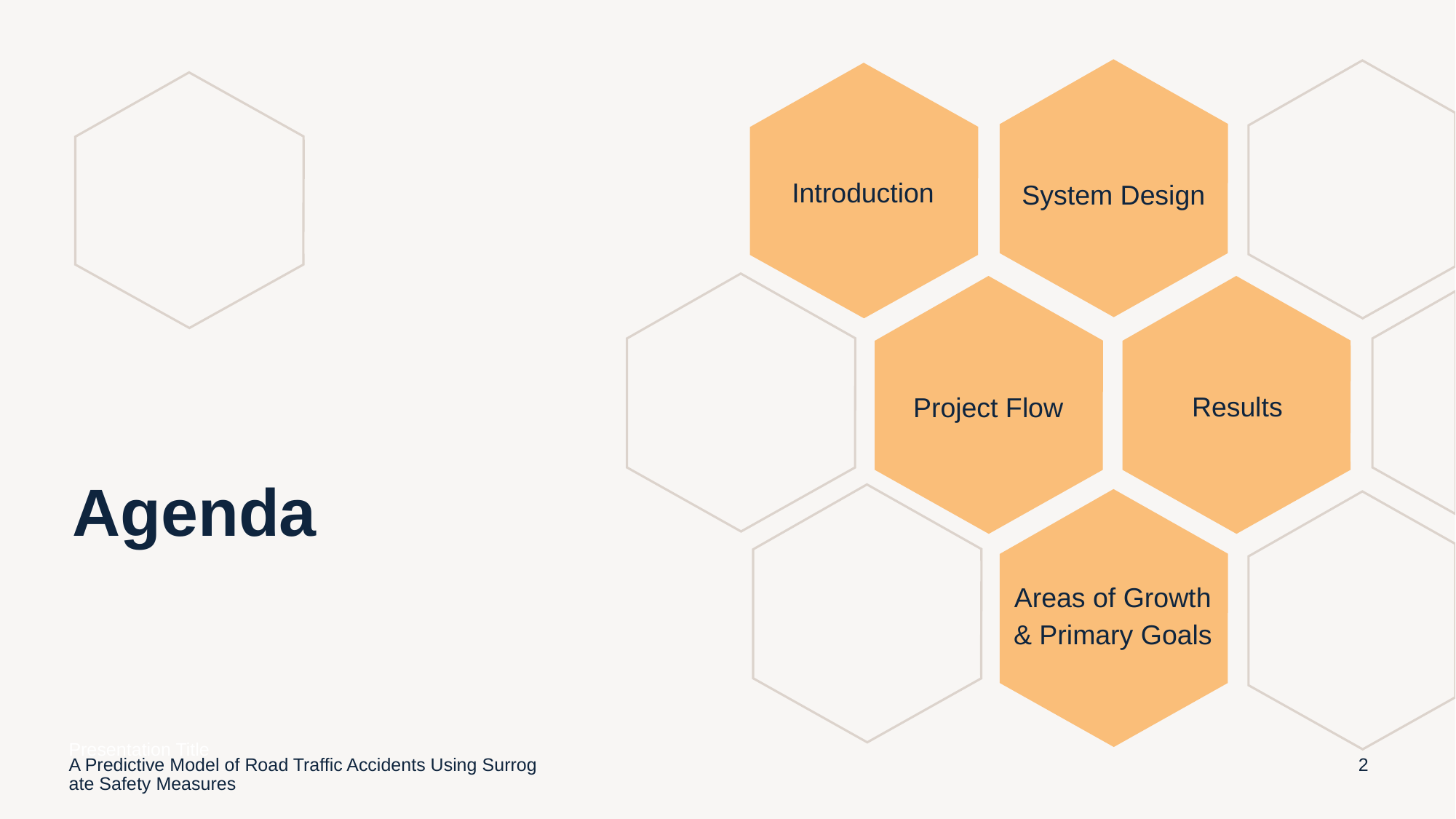

Introduction
System Design
Results
Project Flow
# Agenda
Areas of Growth & Primary Goals

Presentation Title
A Predictive Model of Road Traffic Accidents Using Surrogate Safety Measures
2